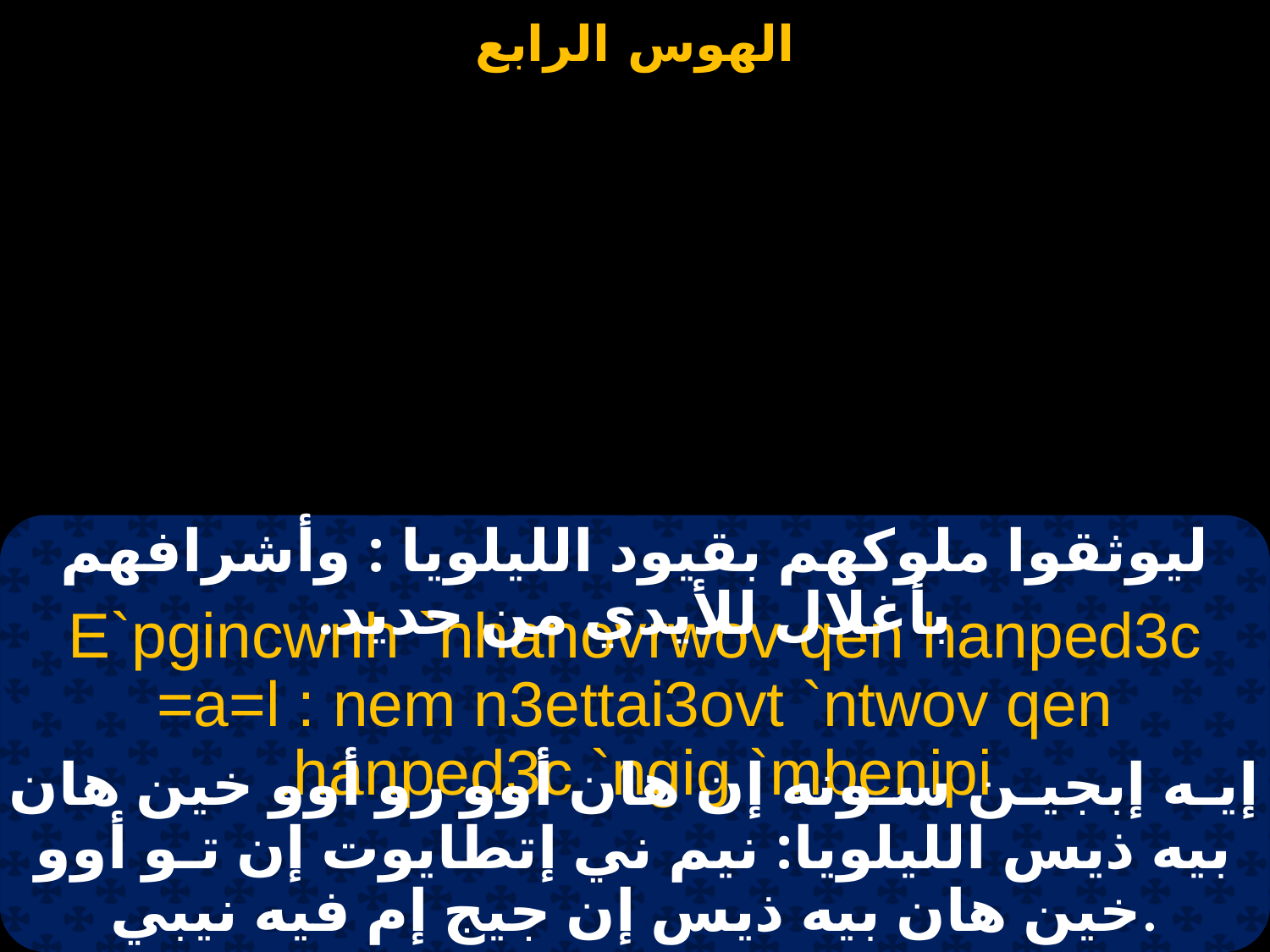

ليوثقوا ملوكهم بقيود الليلويا : وأشرافهم بأغلال للأيدي من حديد.
E`pgincwnh `nhanovrwov qen hanped3c =a=l : nem n3ettai3ovt `ntwov qen hanped3c `ngig `mbenipi.
إيـه إبجيـن سـونه إن هان أوو رو أوو خين هان بيه ذيس الليلويا: نيم ني إتطايوت إن تـو أوو خين هان بيه ذيس إن جيج إم فيه نيبي.